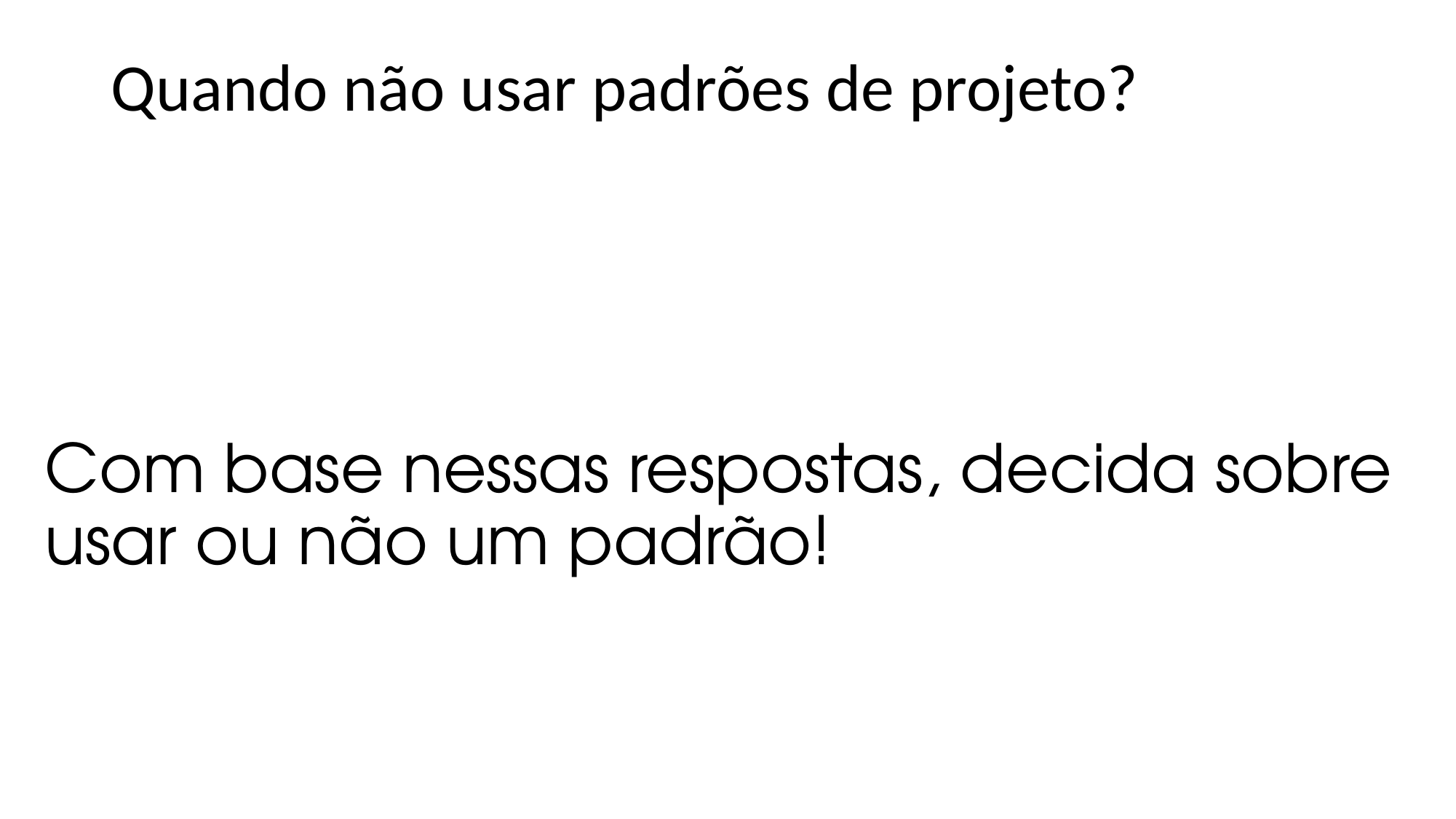

# Quando não usar padrões de projeto?
Com base nessas respostas, decida sobre usar ou não um padrão!